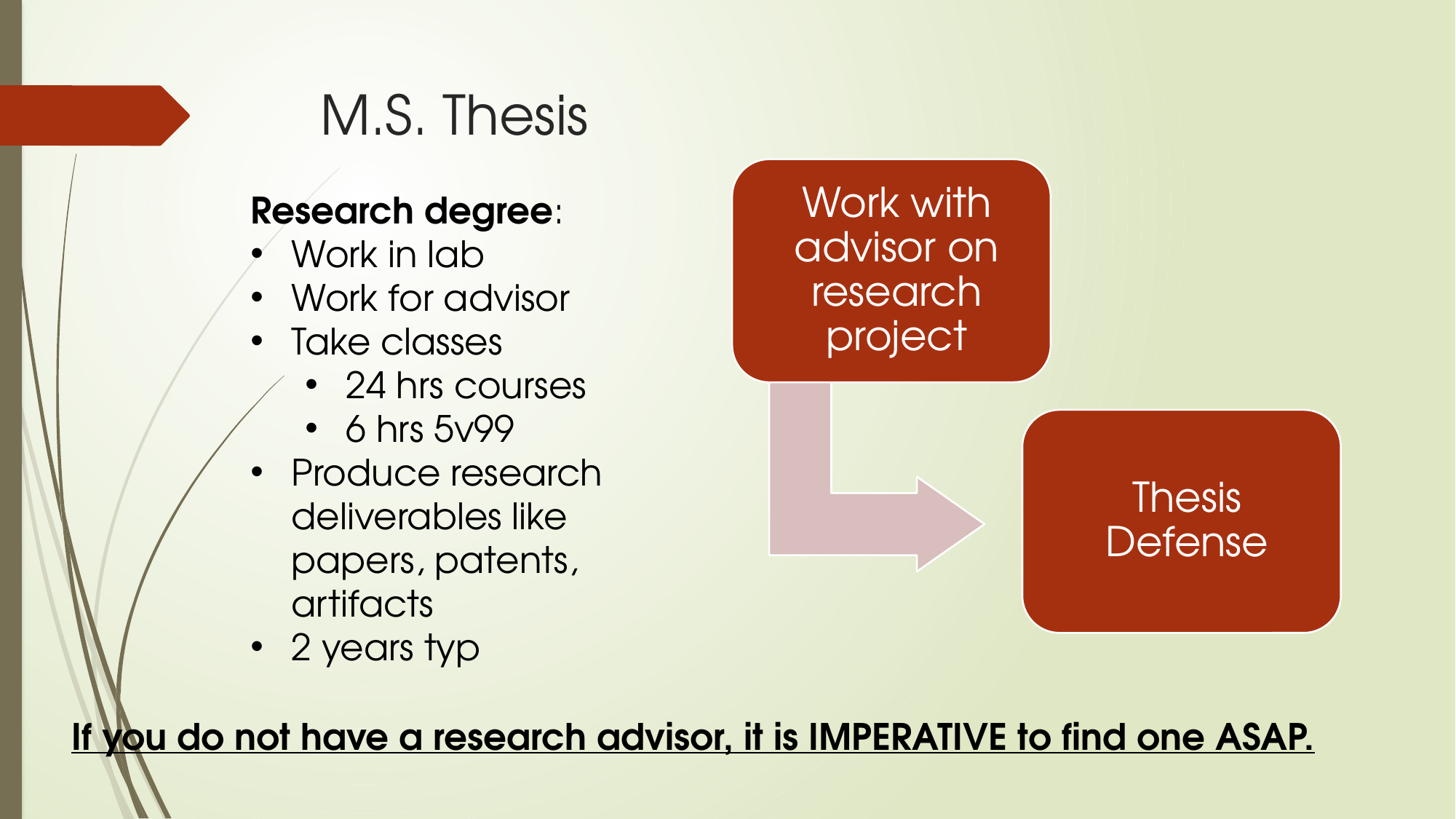

# M.S. Thesis
Work with advisor on research project

Thesis Defense
Research degree:
Work in lab
Work for advisor
Take classes
24 hrs courses
6 hrs 5v99
Produce research deliverables like papers, patents, artifacts
2 years typ
If you do not have a research advisor, it is IMPERATIVE to find one ASAP.